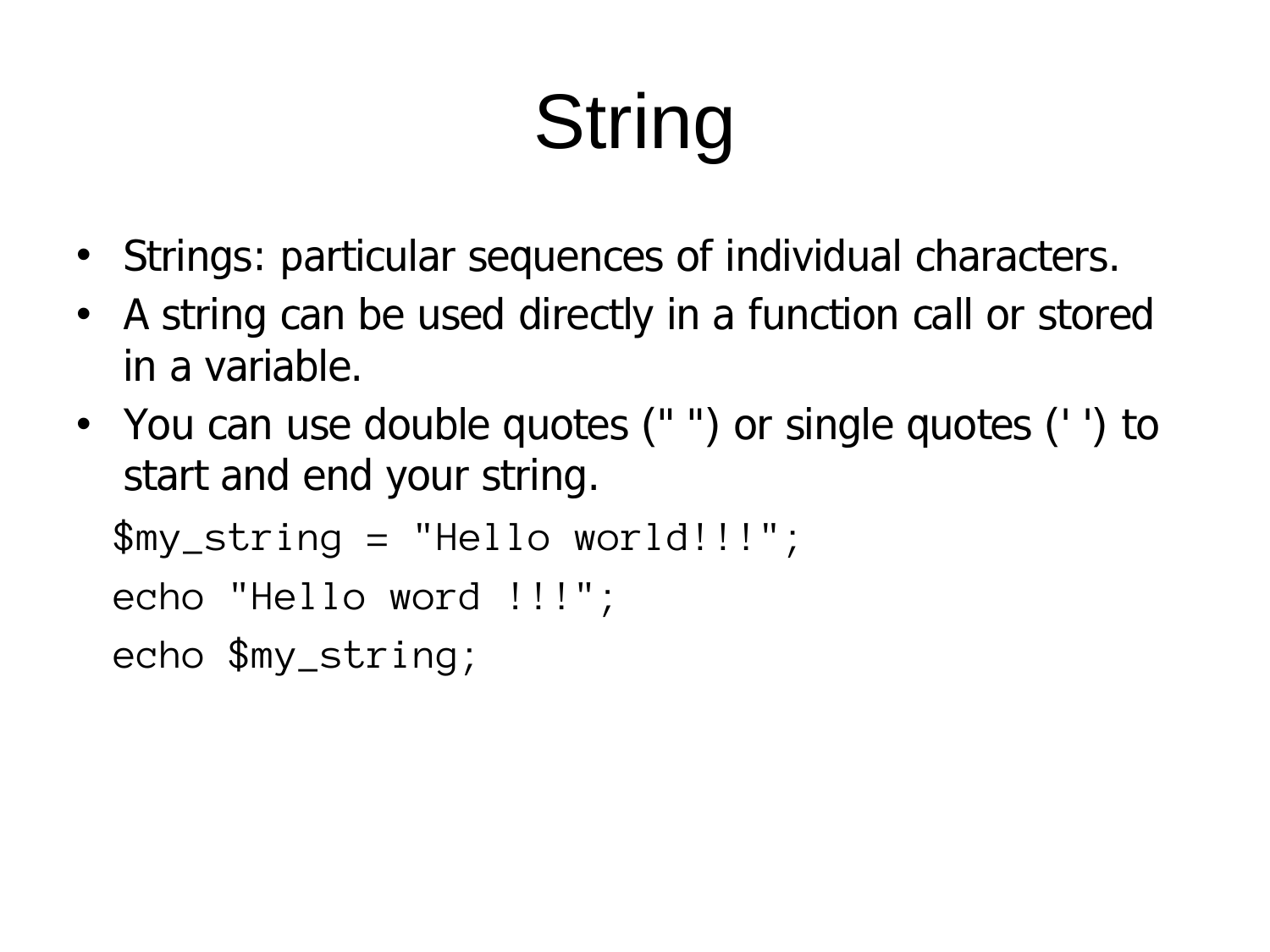

# String
Strings: particular sequences of individual characters.
A string can be used directly in a function call or stored in a variable.
You can use double quotes (" ") or single quotes (' ') to start and end your string.
$my_string = "Hello world!!!";
echo "Hello word !!!";
echo $my_string;